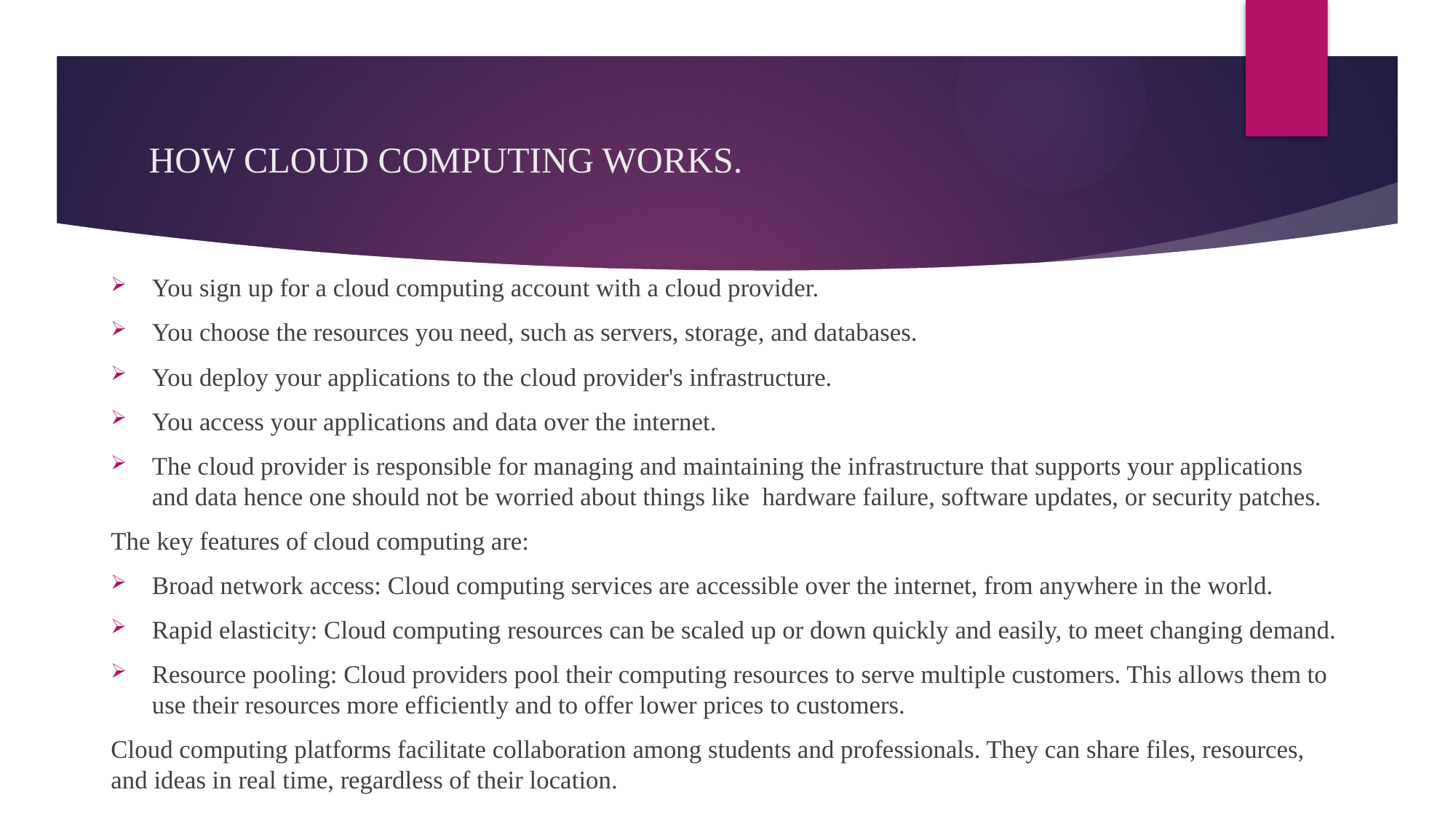

# HOW CLOUD COMPUTING WORKS.
You sign up for a cloud computing account with a cloud provider.
You choose the resources you need, such as servers, storage, and databases.
You deploy your applications to the cloud provider's infrastructure.
You access your applications and data over the internet.
The cloud provider is responsible for managing and maintaining the infrastructure that supports your applications and data hence one should not be worried about things like  hardware failure, software updates, or security patches.
The key features of cloud computing are:
Broad network access: Cloud computing services are accessible over the internet, from anywhere in the world.
Rapid elasticity: Cloud computing resources can be scaled up or down quickly and easily, to meet changing demand.
Resource pooling: Cloud providers pool their computing resources to serve multiple customers. This allows them to use their resources more efficiently and to offer lower prices to customers.
Cloud computing platforms facilitate collaboration among students and professionals. They can share files, resources, and ideas in real time, regardless of their location.